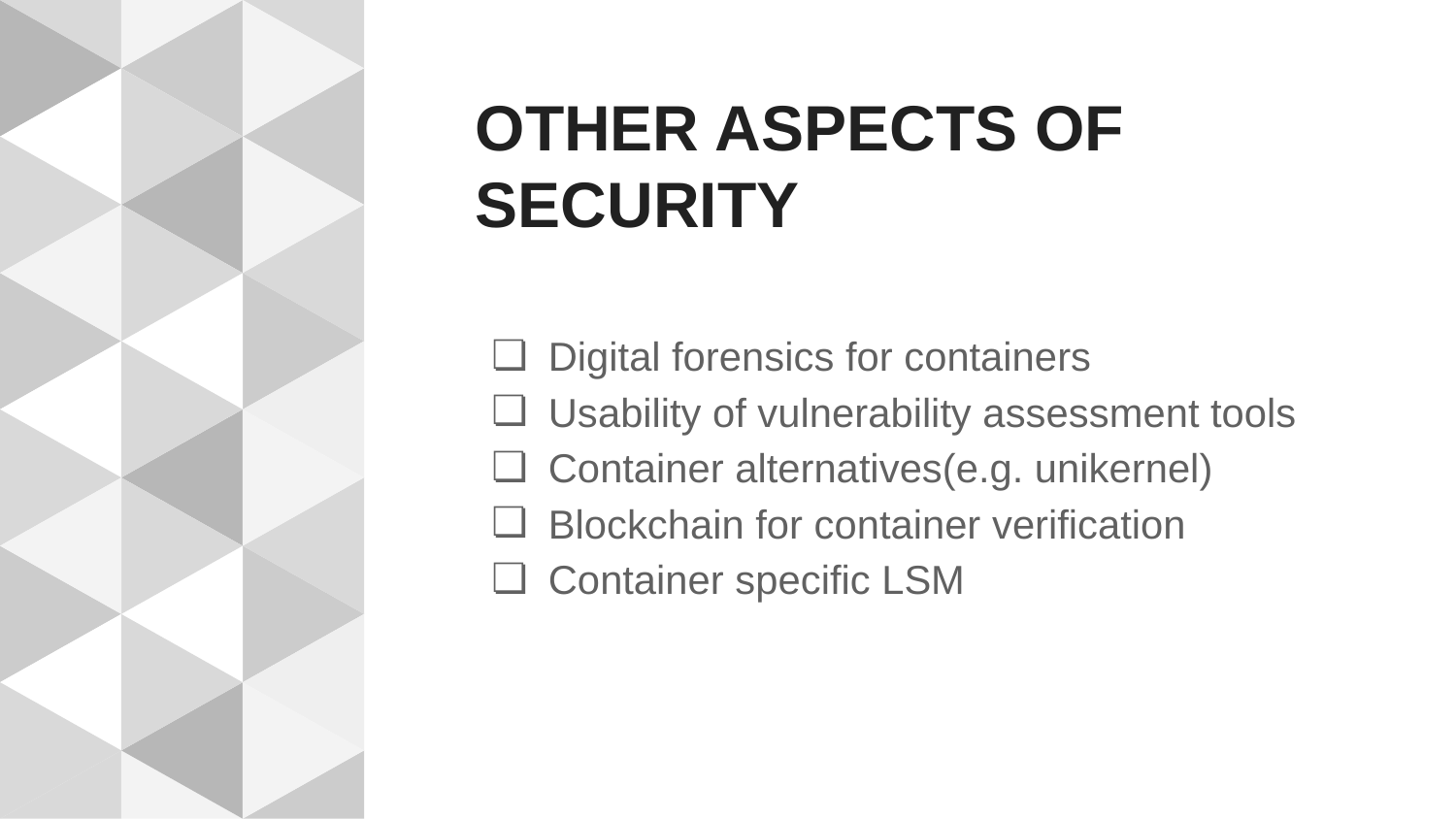

# OTHER ASPECTS OF SECURITY
Digital forensics for containers
Usability of vulnerability assessment tools
Container alternatives(e.g. unikernel)
Blockchain for container verification
Container specific LSM